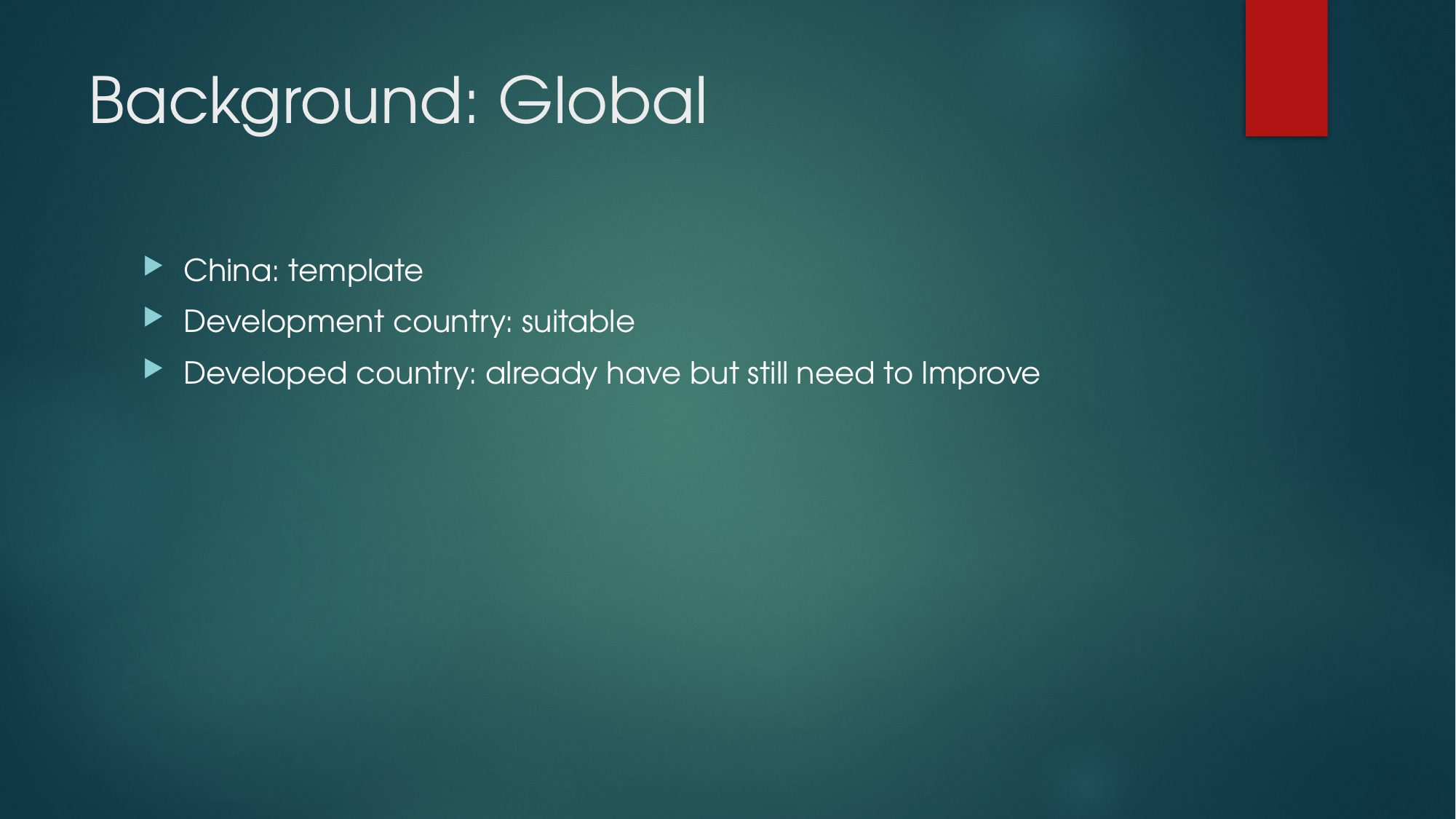

# Background: Global
China: template
Development country: suitable
Developed country: already have but still need to Improve